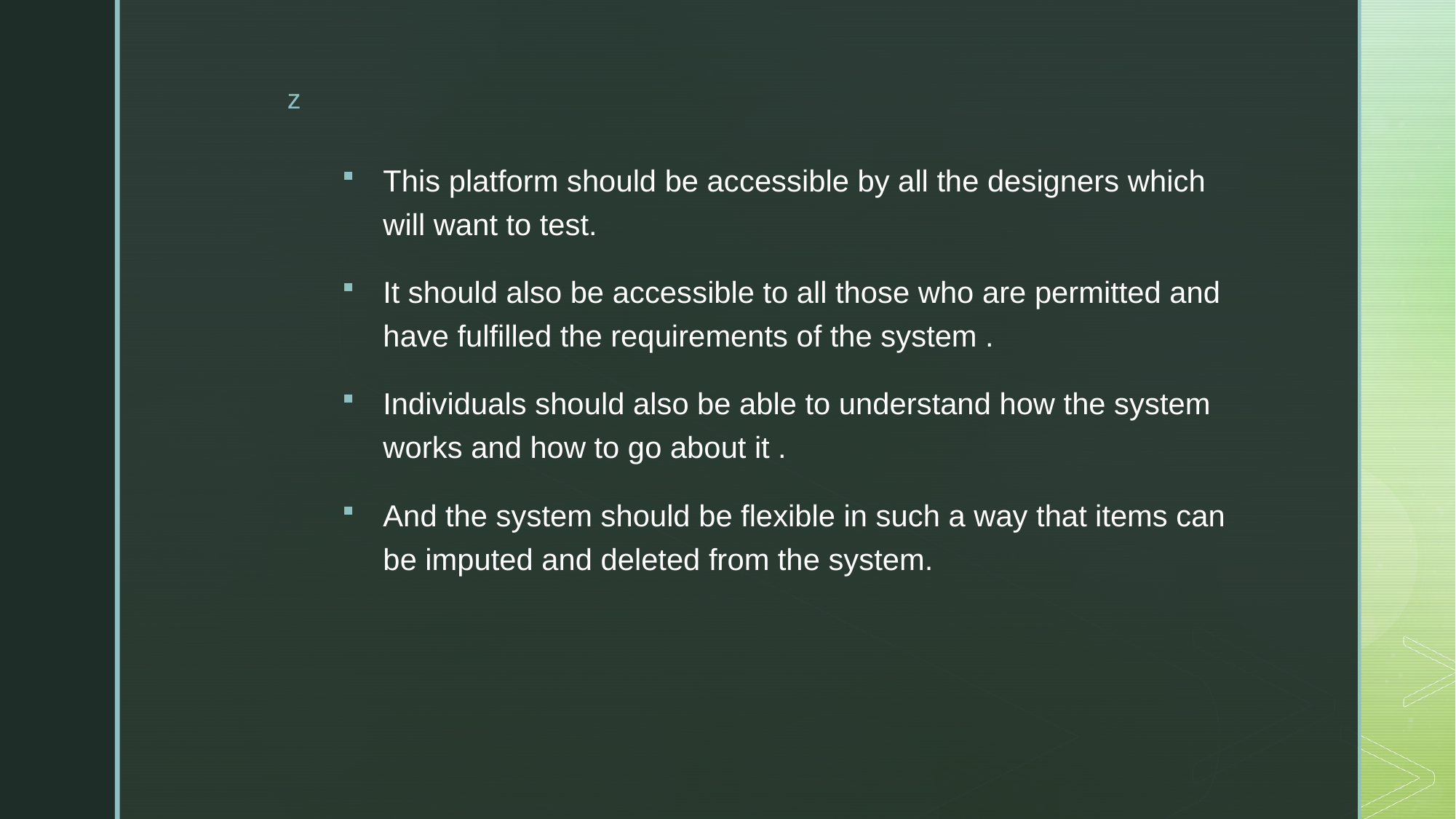

#
This platform should be accessible by all the designers which will want to test.
It should also be accessible to all those who are permitted and have fulfilled the requirements of the system .
Individuals should also be able to understand how the system works and how to go about it .
And the system should be flexible in such a way that items can be imputed and deleted from the system.